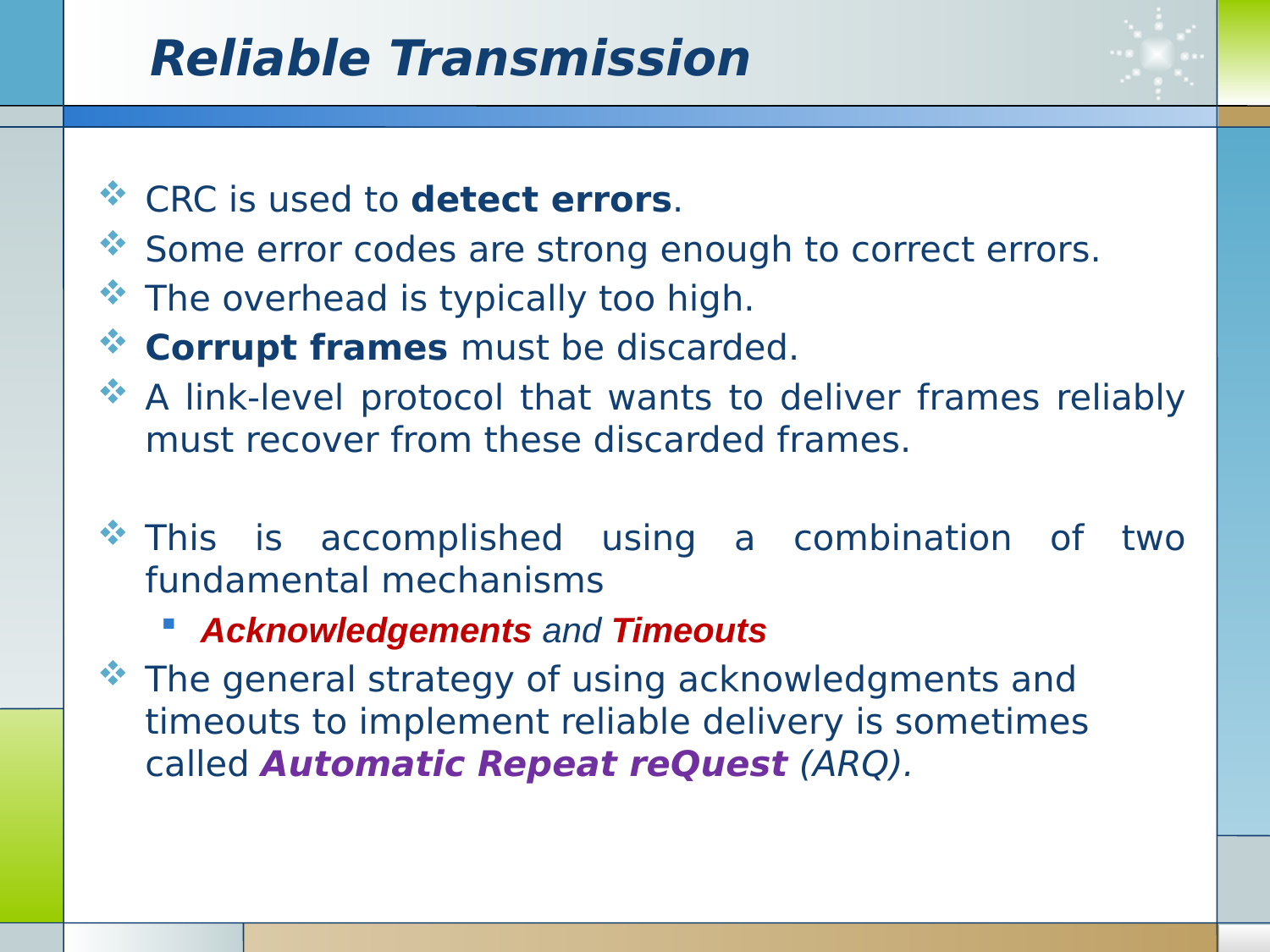

# Reliable Transmission
CRC is used to detect errors.
Some error codes are strong enough to correct errors.
The overhead is typically too high.
Corrupt frames must be discarded.
A link-level protocol that wants to deliver frames reliably must recover from these discarded frames.

This is accomplished using a combination of two fundamental mechanisms
Acknowledgements and Timeouts
The general strategy of using acknowledgments and timeouts to implement reliable delivery is sometimes called Automatic Repeat reQuest (ARQ).